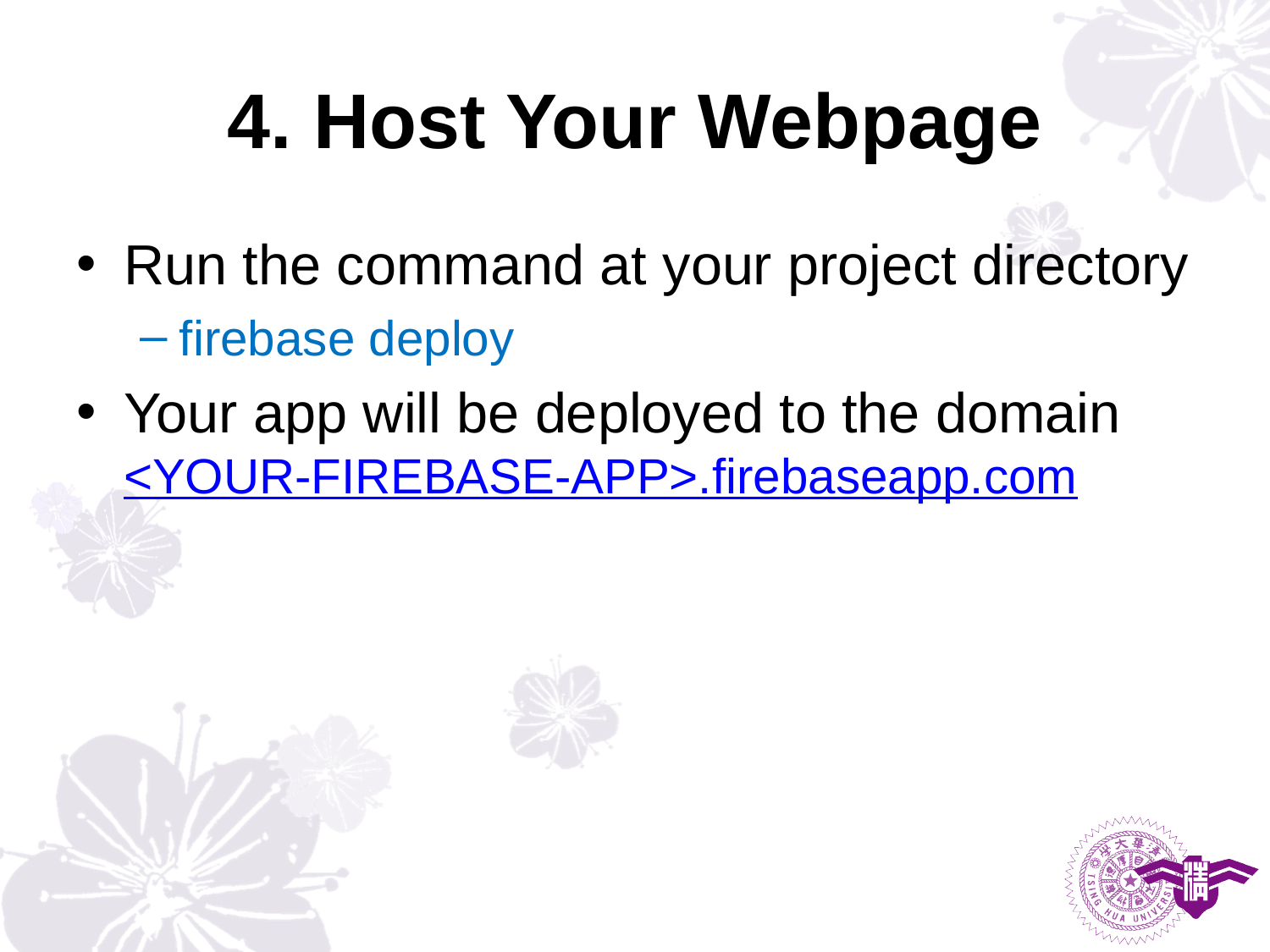

# 4. Host Your Webpage
Run the command at your project directory
firebase deploy
Your app will be deployed to the domain
<YOUR-FIREBASE-APP>.firebaseapp.com